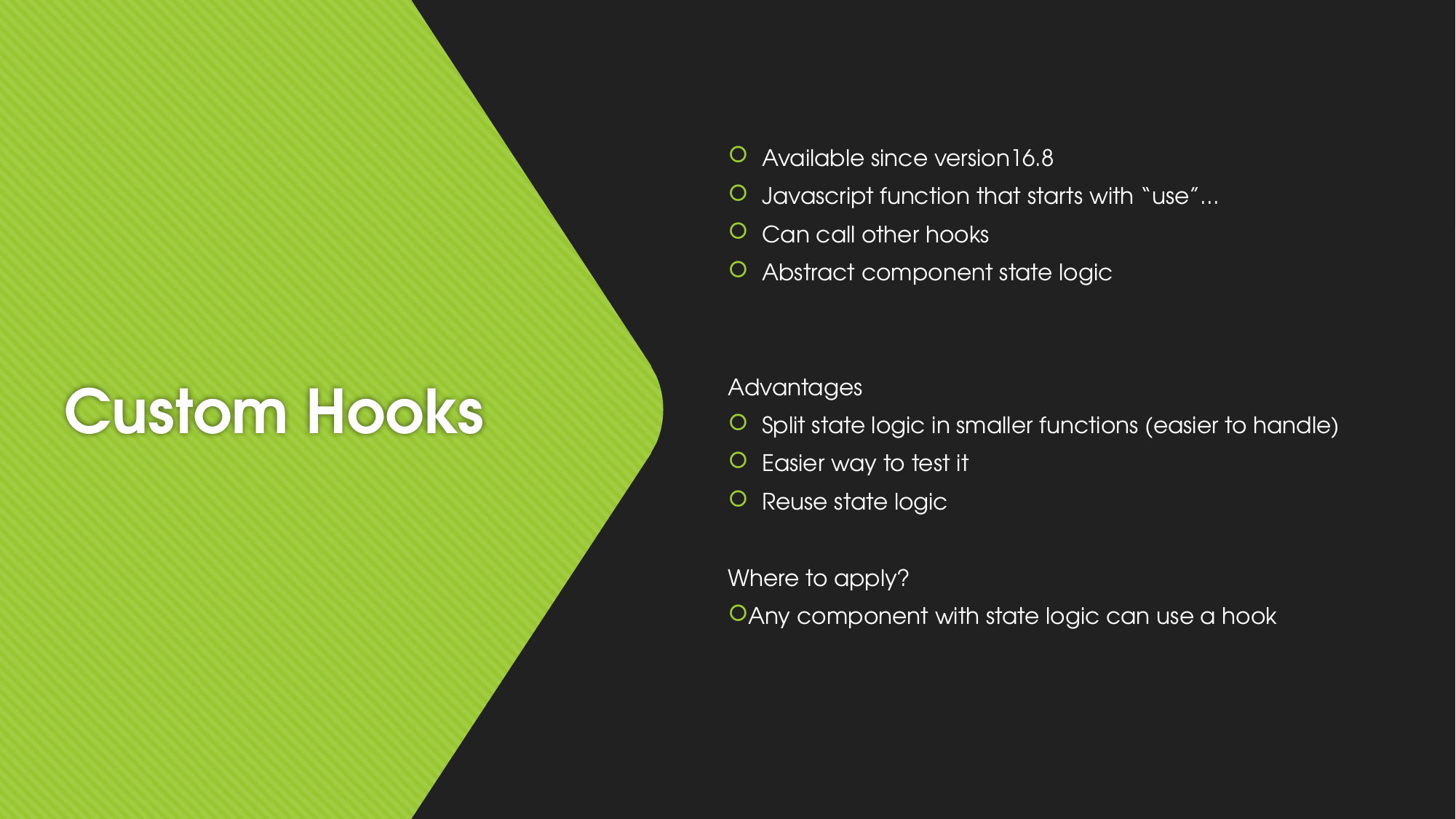

Available since version16.8
Javascript function that starts with “use”...
Can call other hooks
Abstract component state logic

Advantages
Split state logic in smaller functions (easier to handle)
Easier way to test it
Reuse state logic

Where to apply?
Any component with state logic can use a hook

# Custom Hooks